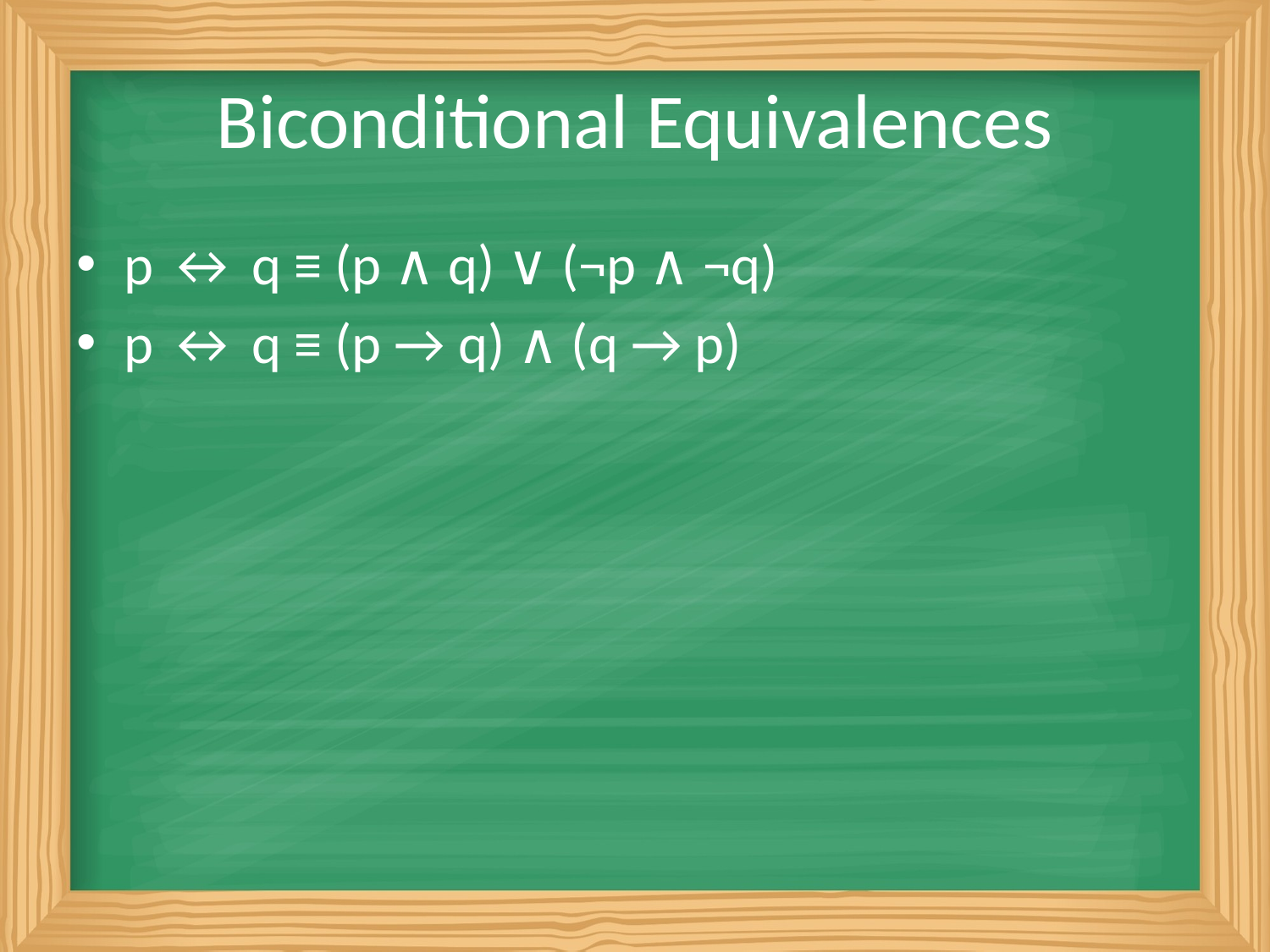

# Biconditional Equivalences
p ↔ q ≡ (p ∧ q) ∨ (¬p ∧ ¬q)
p ↔ q ≡ (p → q) ∧ (q → p)